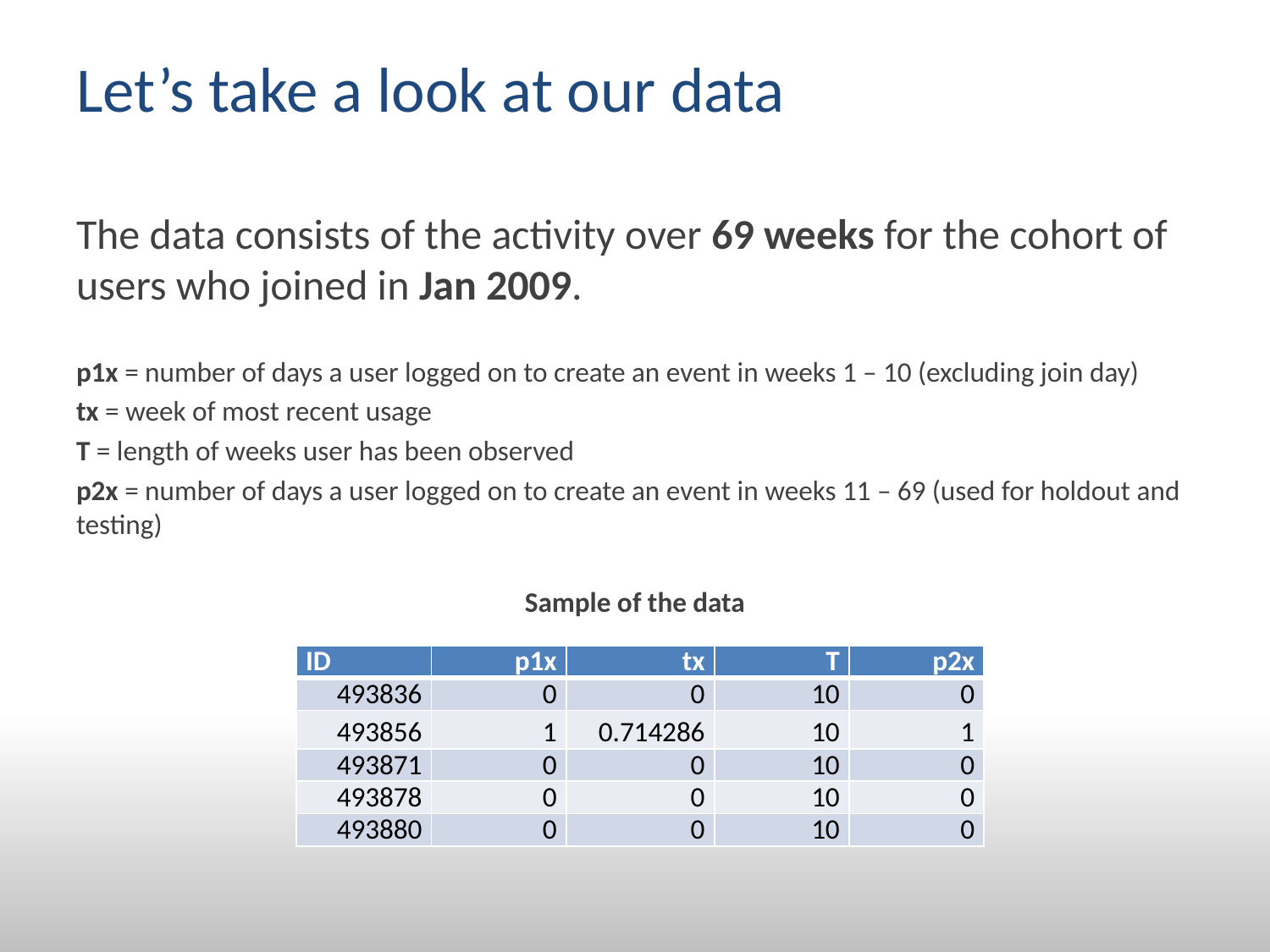

# Let’s take a look at our data
The data consists of the activity over 69 weeks for the cohort of users who joined in Jan 2009.

p1x = number of days a user logged on to create an event in weeks 1 – 10 (excluding join day)
tx = week of most recent usage
T = length of weeks user has been observed
p2x = number of days a user logged on to create an event in weeks 11 – 69 (used for holdout and testing)

Sample of the data

| ID | p1x | tx | T | p2x |
| --- | --- | --- | --- | --- |
| 493836 | 0 | 0 | 10 | 0 |
| 493856 | 1 | 0.714286 | 10 | 1 |
| 493871 | 0 | 0 | 10 | 0 |
| 493878 | 0 | 0 | 10 | 0 |
| 493880 | 0 | 0 | 10 | 0 |